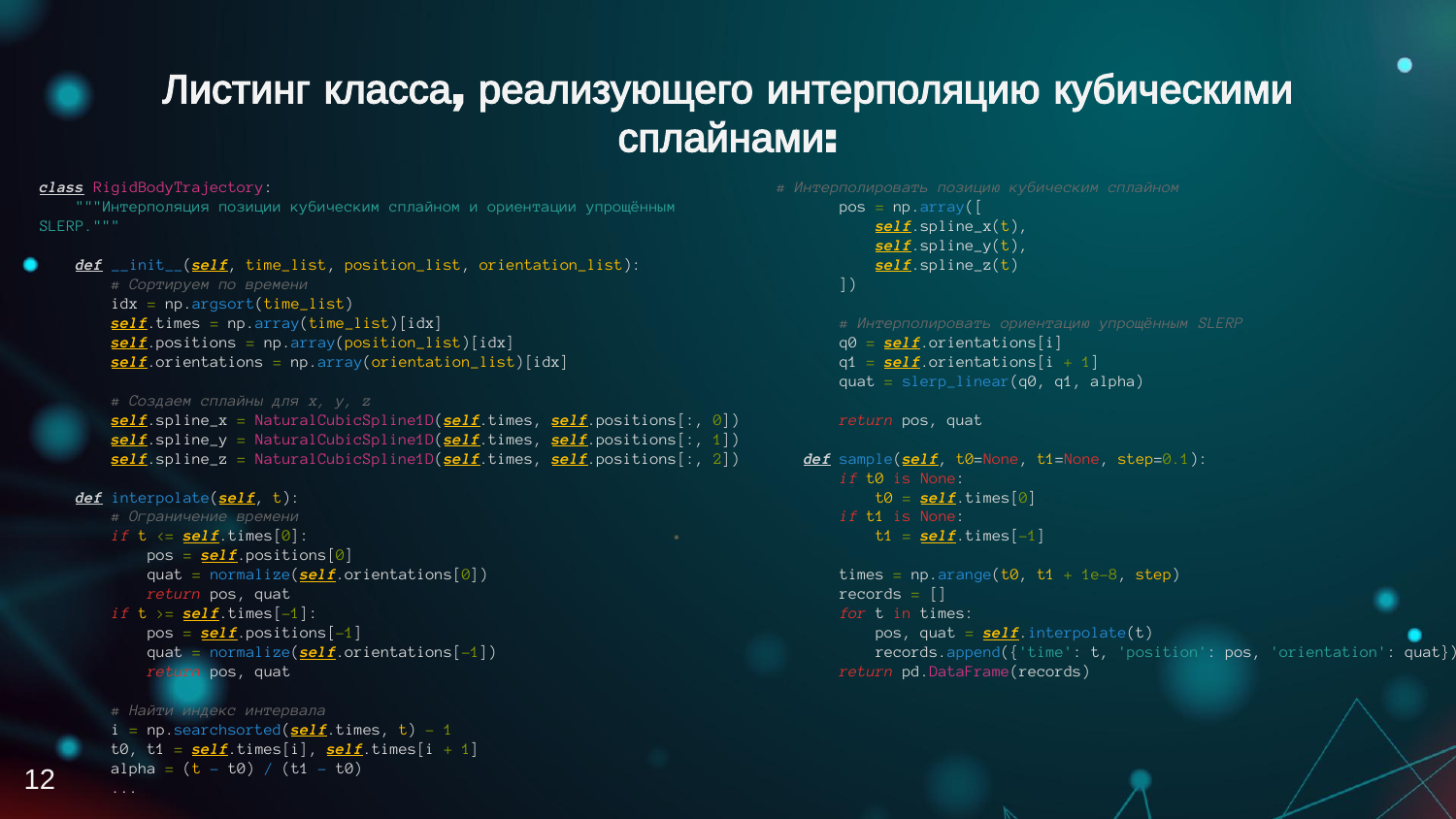

# Листинг класса, реализующего интерполяцию кубическими сплайнами:
class RigidBodyTrajectory:
    """Интерполяция позиции кубическим сплайном и ориентации упрощённым SLERP."""
    def __init__(self, time_list, position_list, orientation_list):
        # Сортируем по времени
        idx = np.argsort(time_list)
        self.times = np.array(time_list)[idx]
        self.positions = np.array(position_list)[idx]
        self.orientations = np.array(orientation_list)[idx]
        # Создаем сплайны для x, y, z
        self.spline_x = NaturalCubicSpline1D(self.times, self.positions[:, 0])
        self.spline_y = NaturalCubicSpline1D(self.times, self.positions[:, 1])
        self.spline_z = NaturalCubicSpline1D(self.times, self.positions[:, 2])
    def interpolate(self, t):
        # Ограничение времени
        if t <= self.times[0]:
            pos = self.positions[0]
            quat = normalize(self.orientations[0])
            return pos, quat
        if t >= self.times[-1]:
            pos = self.positions[-1]
            quat = normalize(self.orientations[-1])
            return pos, quat
        # Найти индекс интервала
        i = np.searchsorted(self.times, t) - 1
        t0, t1 = self.times[i], self.times[i + 1]
        alpha = (t - t0) / (t1 - t0)
        ...
 # Интерполировать позицию кубическим сплайном
        pos = np.array([
            self.spline_x(t),
            self.spline_y(t),
            self.spline_z(t)
        ])
        # Интерполировать ориентацию упрощённым SLERP
        q0 = self.orientations[i]
        q1 = self.orientations[i + 1]
        quat = slerp_linear(q0, q1, alpha)
        return pos, quat
    def sample(self, t0=None, t1=None, step=0.1):
        if t0 is None:
            t0 = self.times[0]
        if t1 is None:
            t1 = self.times[-1]
        times = np.arange(t0, t1 + 1e-8, step)
        records = []
        for t in times:
            pos, quat = self.interpolate(t)
            records.append({'time': t, 'position': pos, 'orientation': quat})
        return pd.DataFrame(records)

12